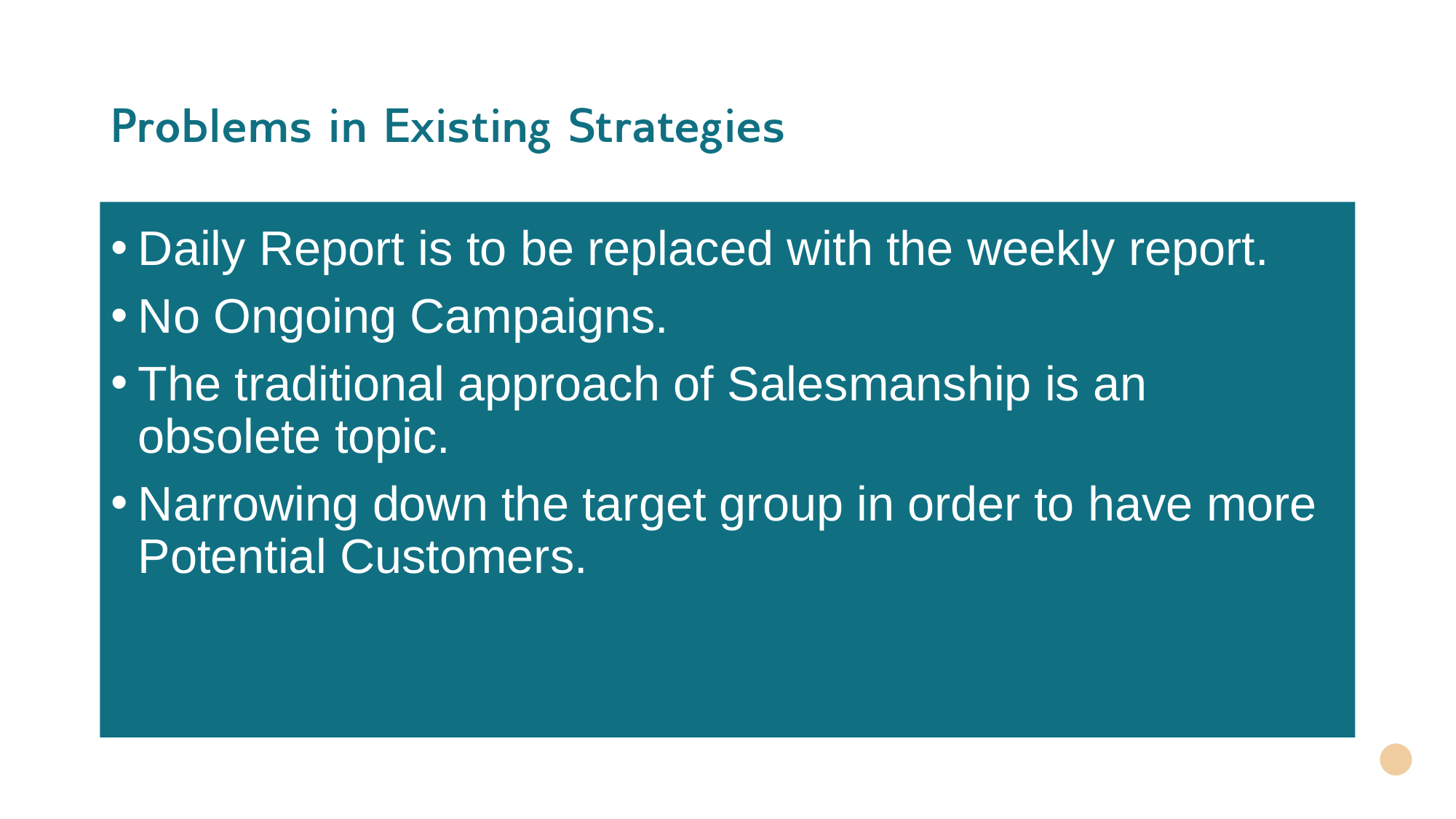

# Problems in Existing Strategies

Daily Report is to be replaced with the weekly report.
No Ongoing Campaigns.
The traditional approach of Salesmanship is an obsolete topic.
Narrowing down the target group in order to have more Potential Customers.

5